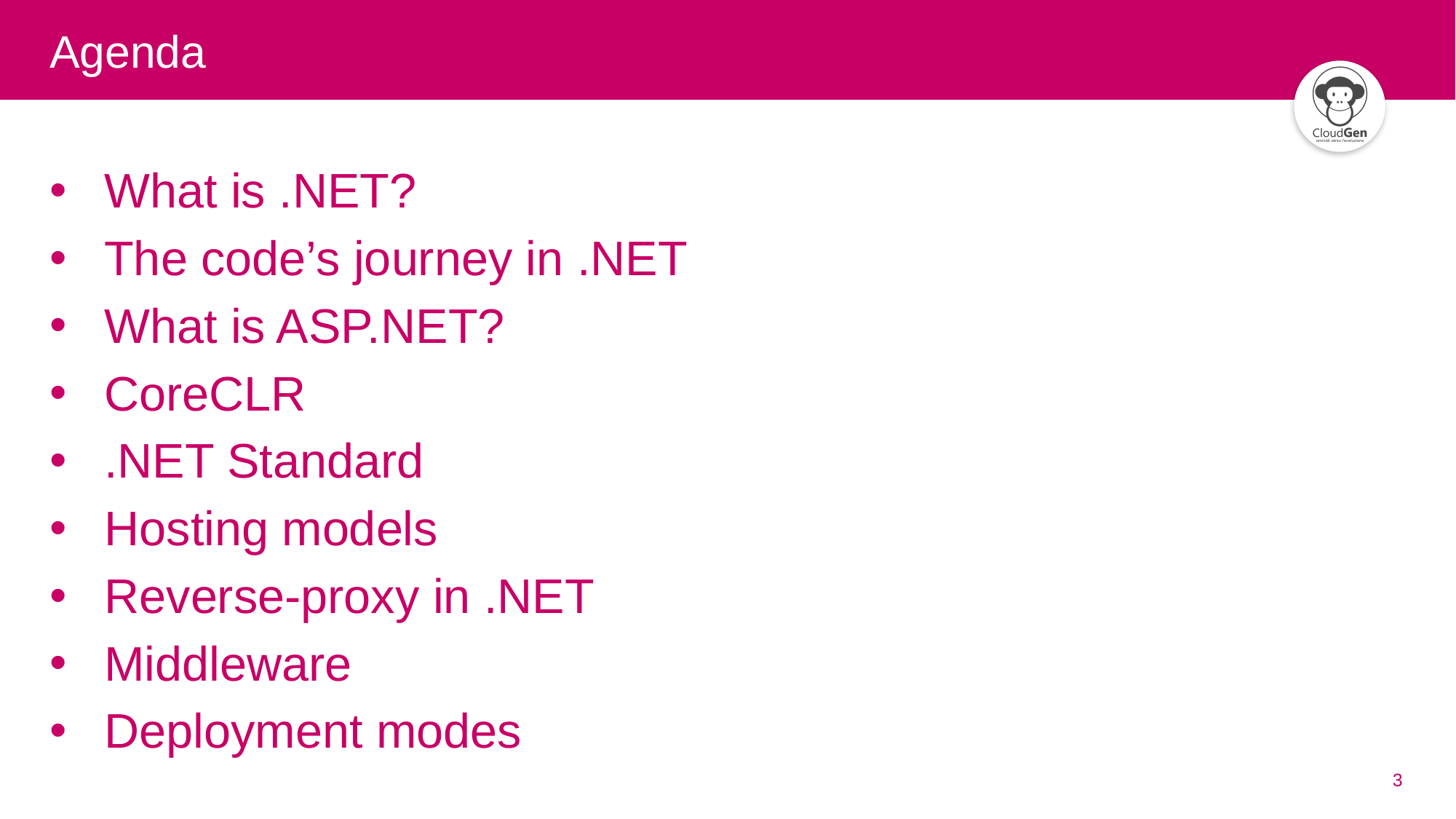

# Agenda
What is .NET?
The code’s journey in .NET
What is ASP.NET?
CoreCLR
.NET Standard
Hosting models
Reverse-proxy in .NET
Middleware
Deployment modes